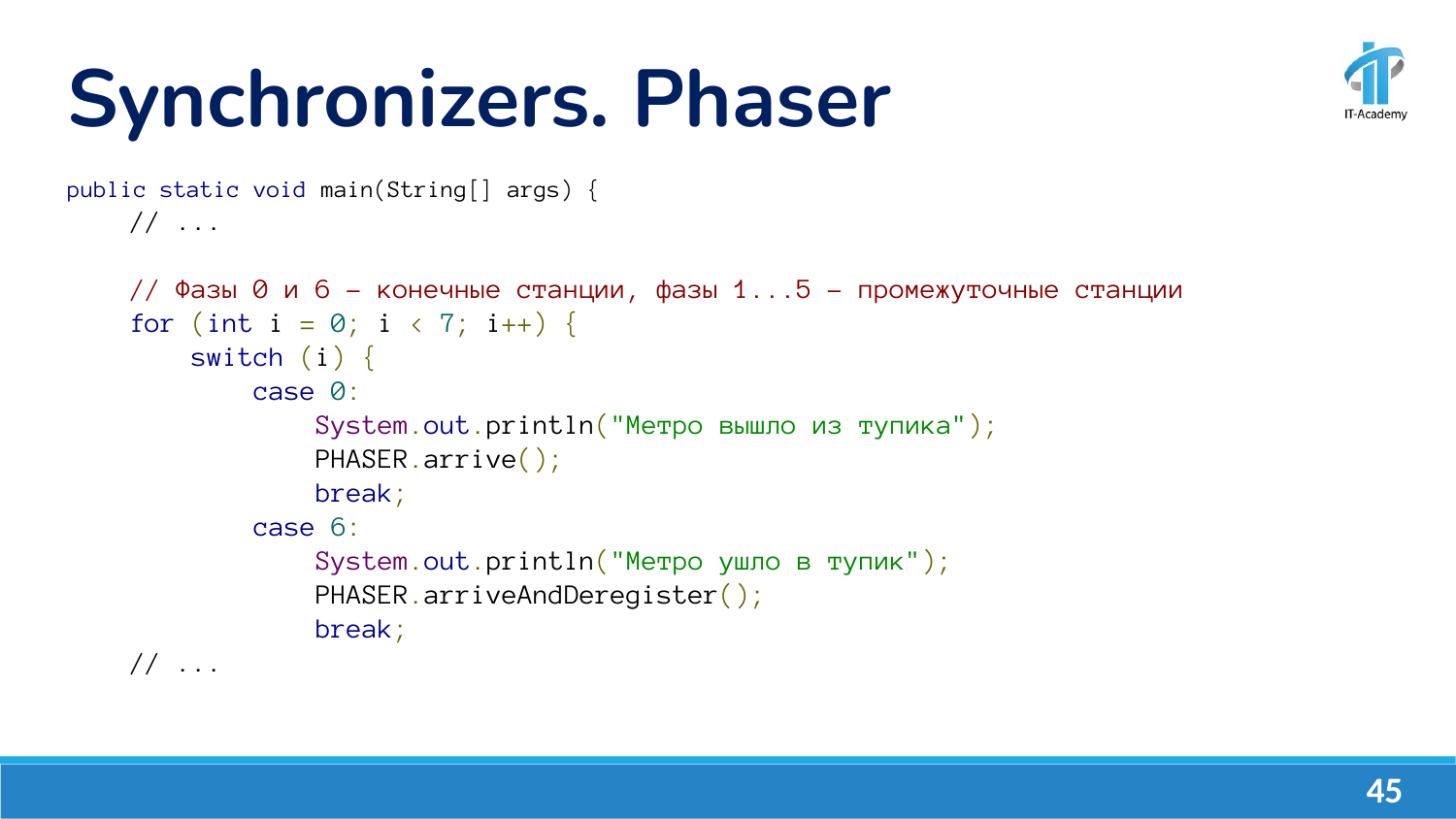

Synchronizers. Phaser
public static void main(String[] args) {
    // ...

    // Фазы 0 и 6 - конечные станции, фазы 1...5 - промежуточные станции
    for (int i = 0; i < 7; i++) {
        switch (i) {
            case 0:
                System.out.println("Метро вышло из тупика");
                PHASER.arrive();
                break;
            case 6:
                System.out.println("Метро ушло в тупик");
                PHASER.arriveAndDeregister();
                break;
    // ...
45